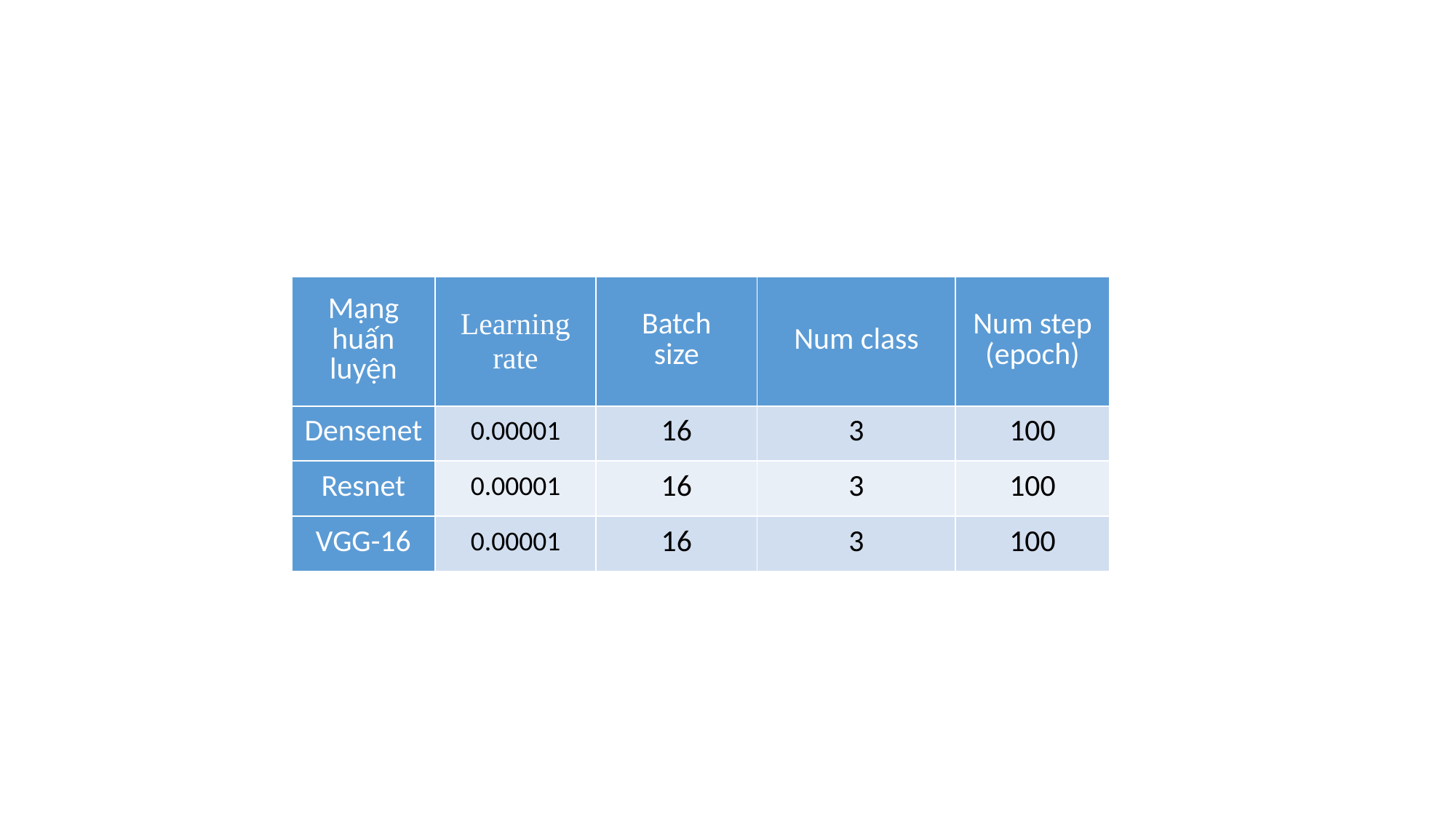

| Mạng huấn luyện | Learning rate | Batch size | Num class | Num step (epoch) |
| --- | --- | --- | --- | --- |
| Densenet | 0.00001 | 16 | 3 | 100 |
| Resnet | 0.00001 | 16 | 3 | 100 |
| VGG-16 | 0.00001 | 16 | 3 | 100 |